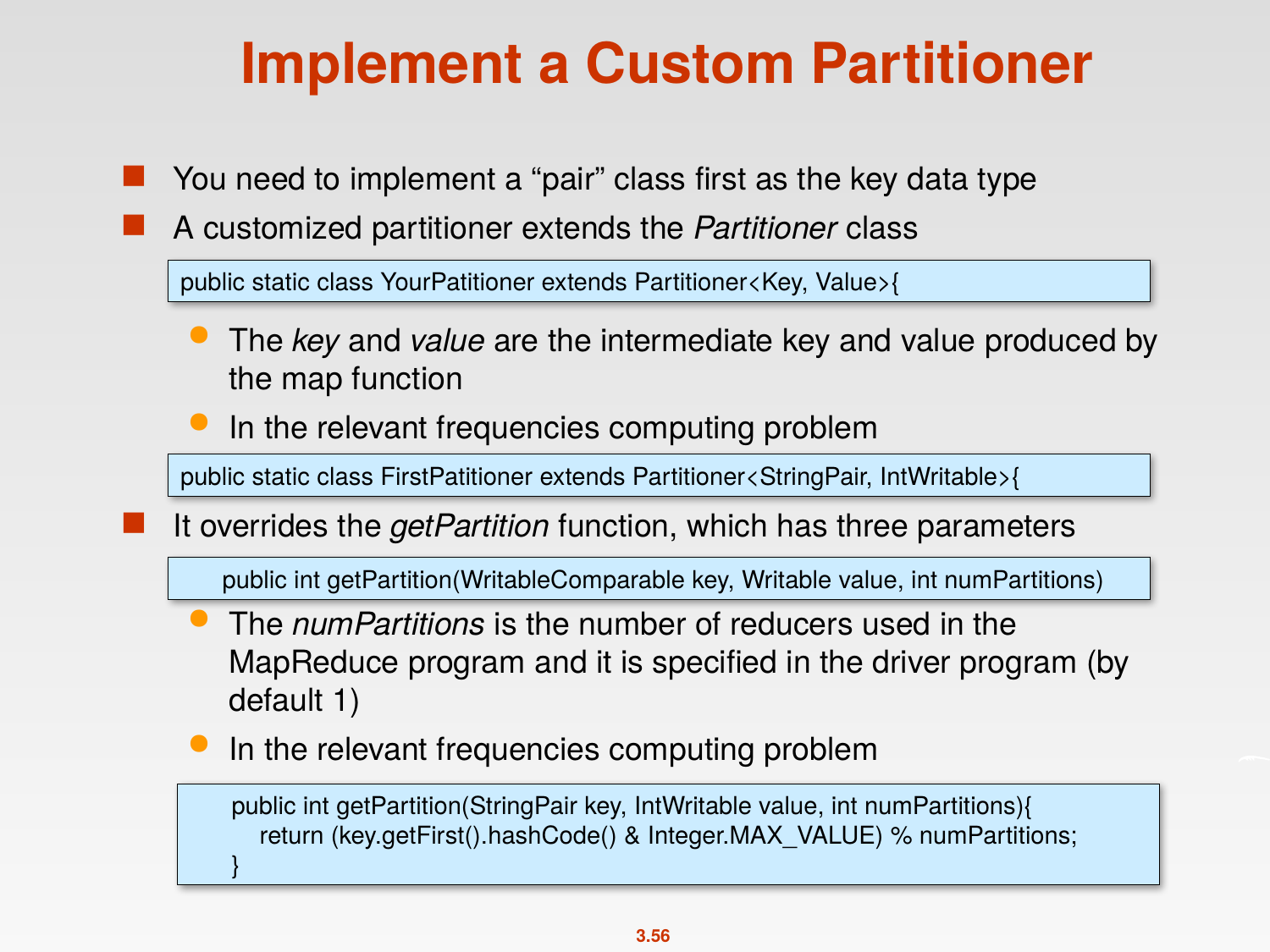

# Implement a Custom Partitioner
You need to implement a “pair” class first as the key data type
A customized partitioner extends the Partitioner class

The key and value are the intermediate key and value produced by the map function
In the relevant frequencies computing problem

It overrides the getPartition function, which has three parameters

The numPartitions is the number of reducers used in the MapReduce program and it is specified in the driver program (by default 1)
In the relevant frequencies computing problem

public static class YourPatitioner extends Partitioner<Key, Value>{
public static class FirstPatitioner extends Partitioner<StringPair, IntWritable>{
      public int getPartition(WritableComparable key, Writable value, int numPartitions)
      public int getPartition(StringPair key, IntWritable value, int numPartitions){
          return (key.getFirst().hashCode() & Integer.MAX_VALUE) % numPartitions;
      }